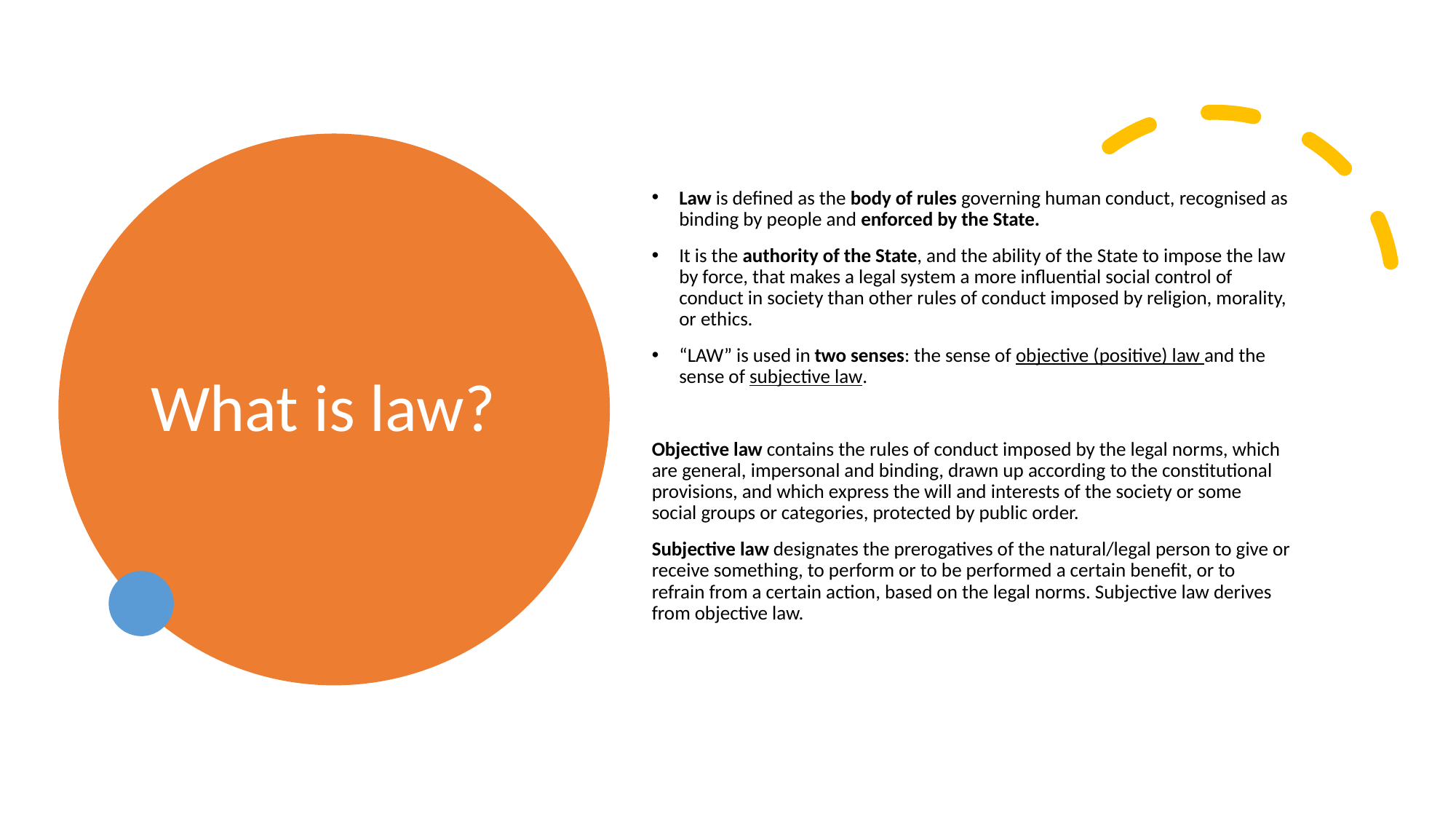

# What is law?
Law is defined as the body of rules governing human conduct, recognised as binding by people and enforced by the State.
It is the authority of the State, and the ability of the State to impose the law by force, that makes a legal system a more influential social control of conduct in society than other rules of conduct imposed by religion, morality, or ethics.
“LAW” is used in two senses: the sense of objective (positive) law and the sense of subjective law.

Objective law contains the rules of conduct imposed by the legal norms, which are general, impersonal and binding, drawn up according to the constitutional provisions, and which express the will and interests of the society or some social groups or categories, protected by public order.
Subjective law designates the prerogatives of the natural/legal person to give or receive something, to perform or to be performed a certain benefit, or to refrain from a certain action, based on the legal norms. Subjective law derives from objective law.